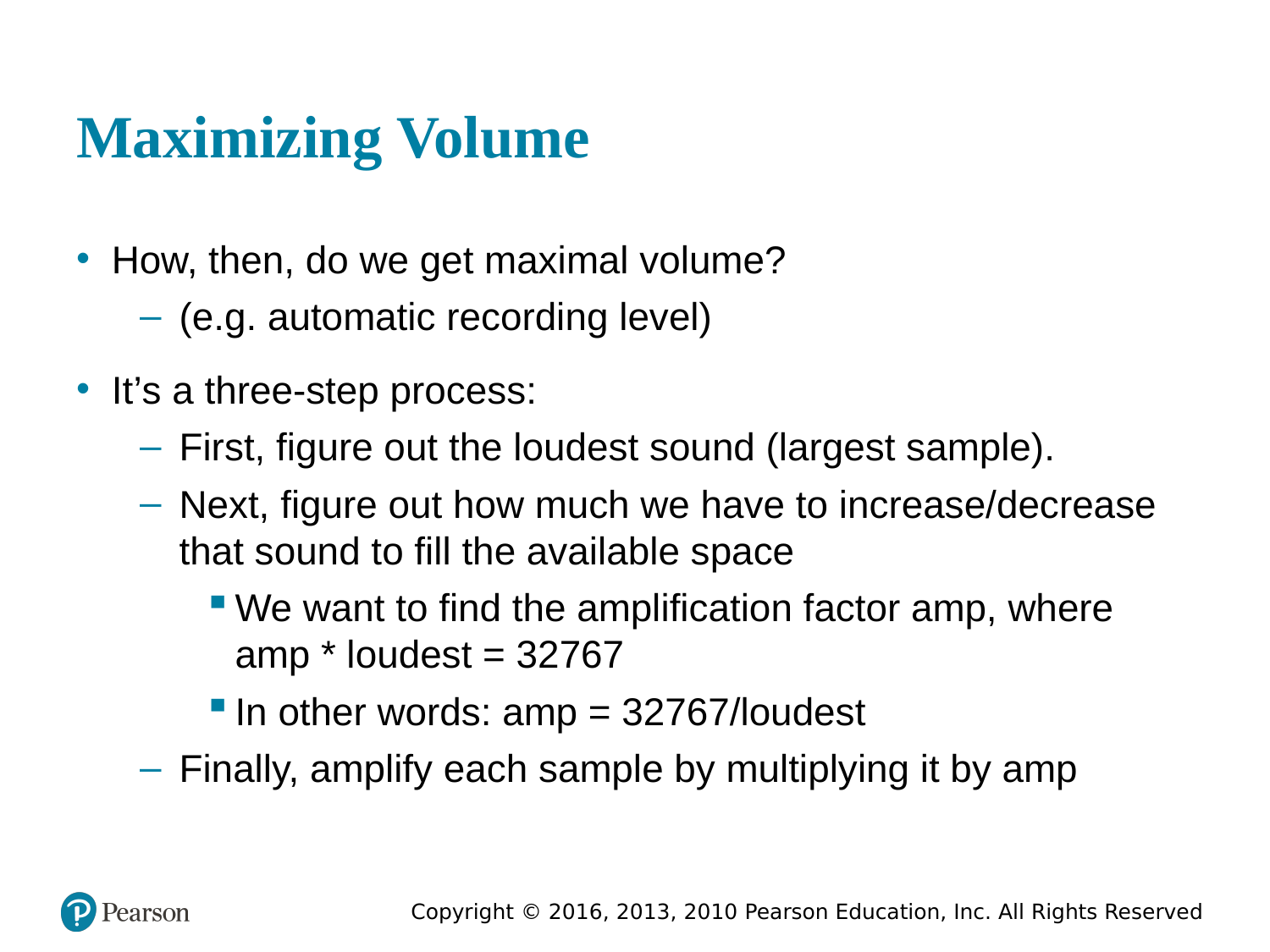

# Maximizing Volume
How, then, do we get maximal volume?
(e.g. automatic recording level)
It’s a three-step process:
First, figure out the loudest sound (largest sample).
Next, figure out how much we have to increase/decrease that sound to fill the available space
We want to find the amplification factor amp, where amp * loudest = 32767
In other words: amp = 32767/loudest
Finally, amplify each sample by multiplying it by amp